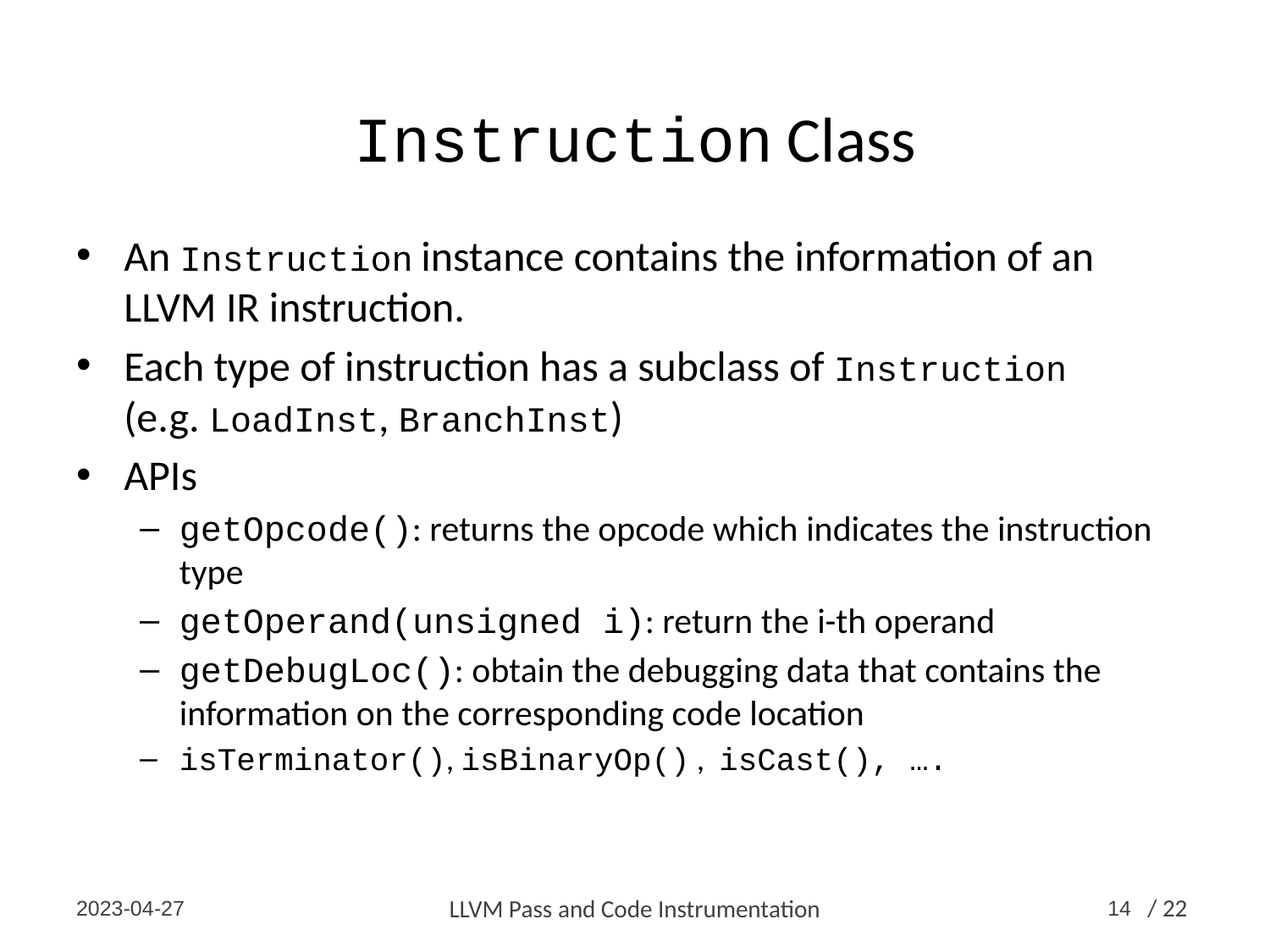

# Instruction Class
An Instruction instance contains the information of an LLVM IR instruction.
Each type of instruction has a subclass of Instruction
(e.g. LoadInst, BranchInst)
APIs
getOpcode(): returns the opcode which indicates the instruction type
getOperand(unsigned i): return the i-th operand
getDebugLoc(): obtain the debugging data that contains the information on the corresponding code location
isTerminator(), isBinaryOp() ,  isCast(), ….
2023-04-27
LLVM Pass and Code Instrumentation
14